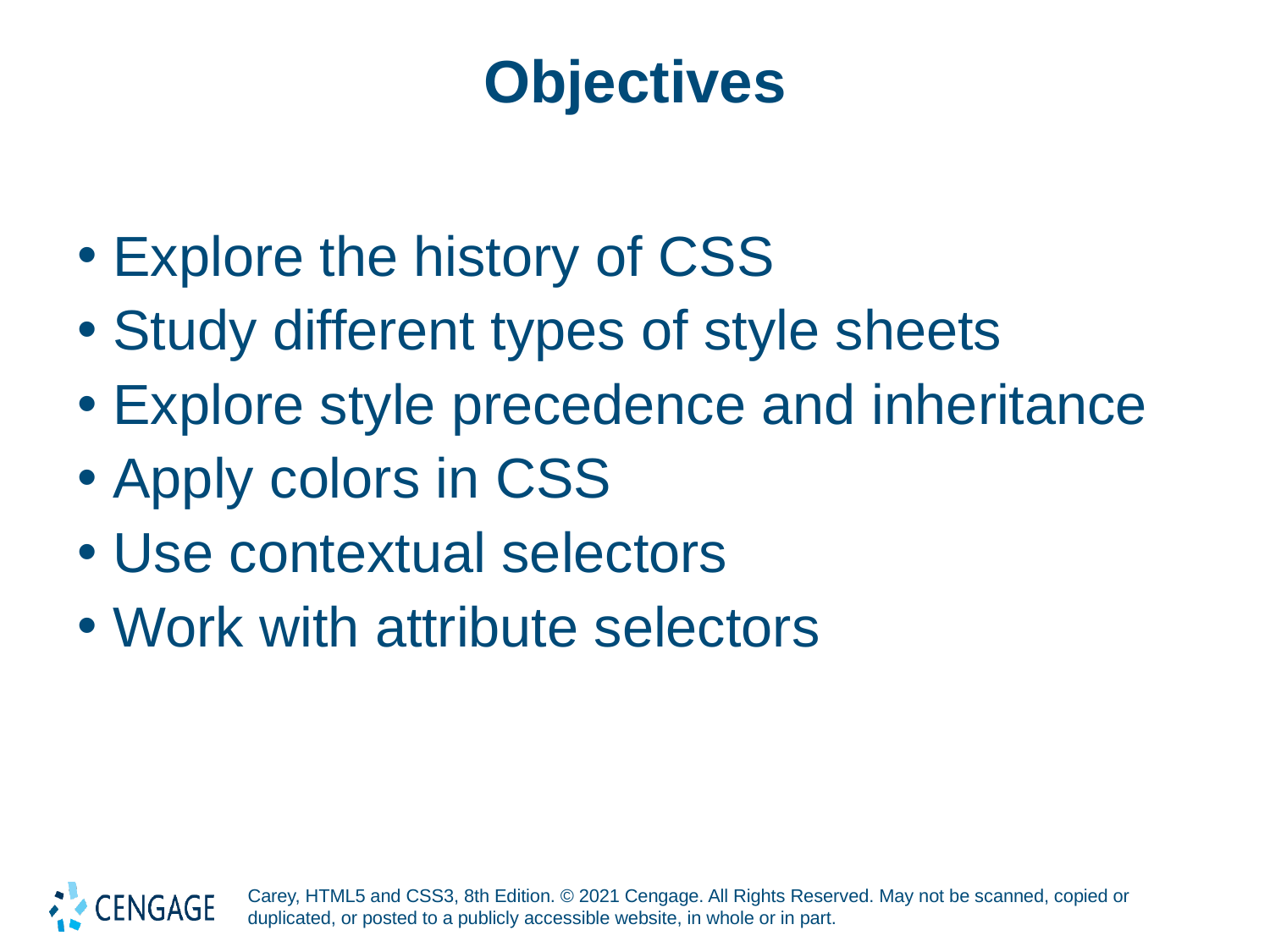

# Objectives
Explore the history of CSS
Study different types of style sheets
Explore style precedence and inheritance
Apply colors in CSS
Use contextual selectors
Work with attribute selectors